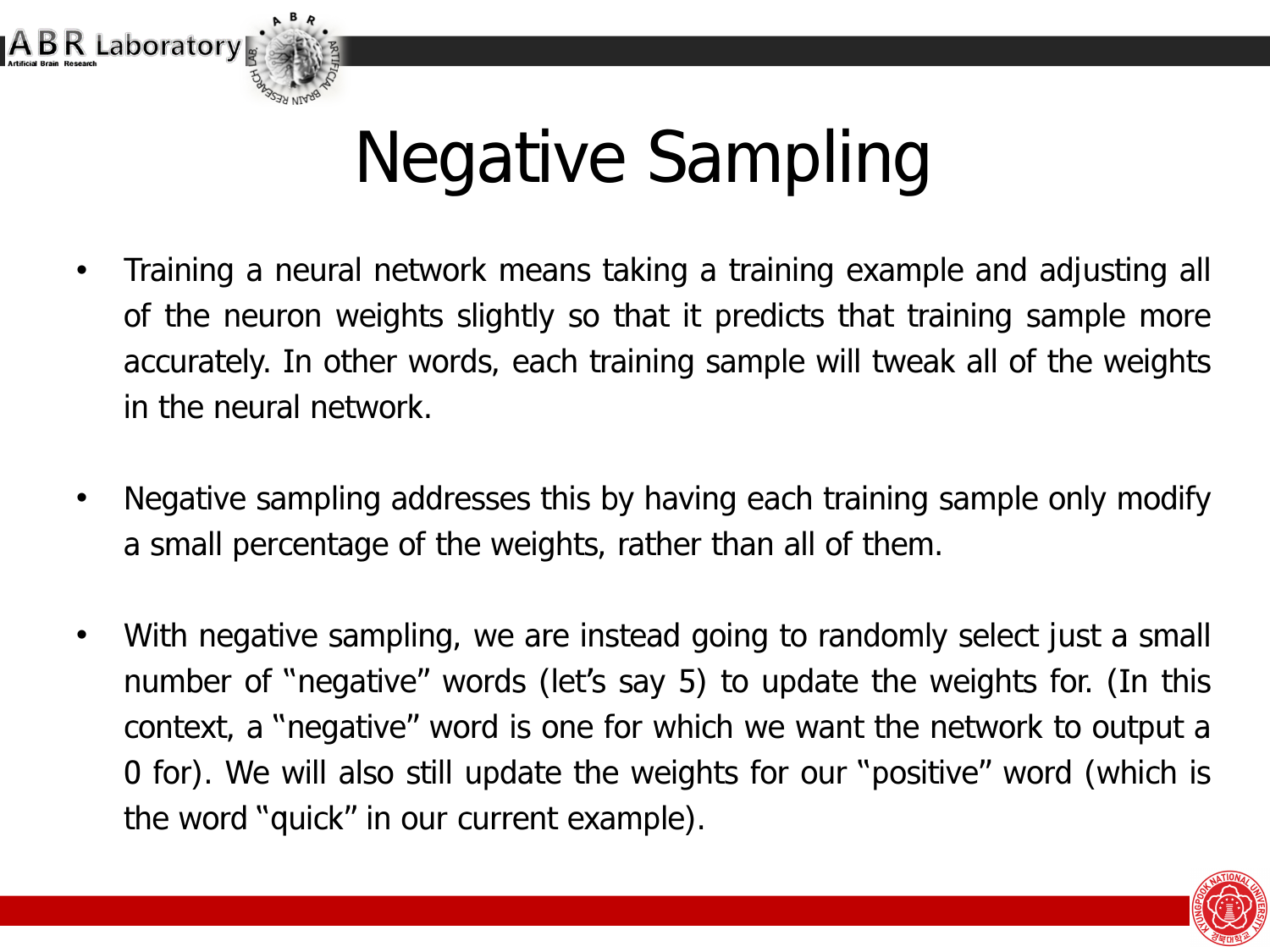

# Negative Sampling
Training a neural network means taking a training example and adjusting all of the neuron weights slightly so that it predicts that training sample more accurately. In other words, each training sample will tweak all of the weights in the neural network.

Negative sampling addresses this by having each training sample only modify a small percentage of the weights, rather than all of them.

With negative sampling, we are instead going to randomly select just a small number of “negative” words (let’s say 5) to update the weights for. (In this context, a “negative” word is one for which we want the network to output a 0 for). We will also still update the weights for our “positive” word (which is the word “quick” in our current example).